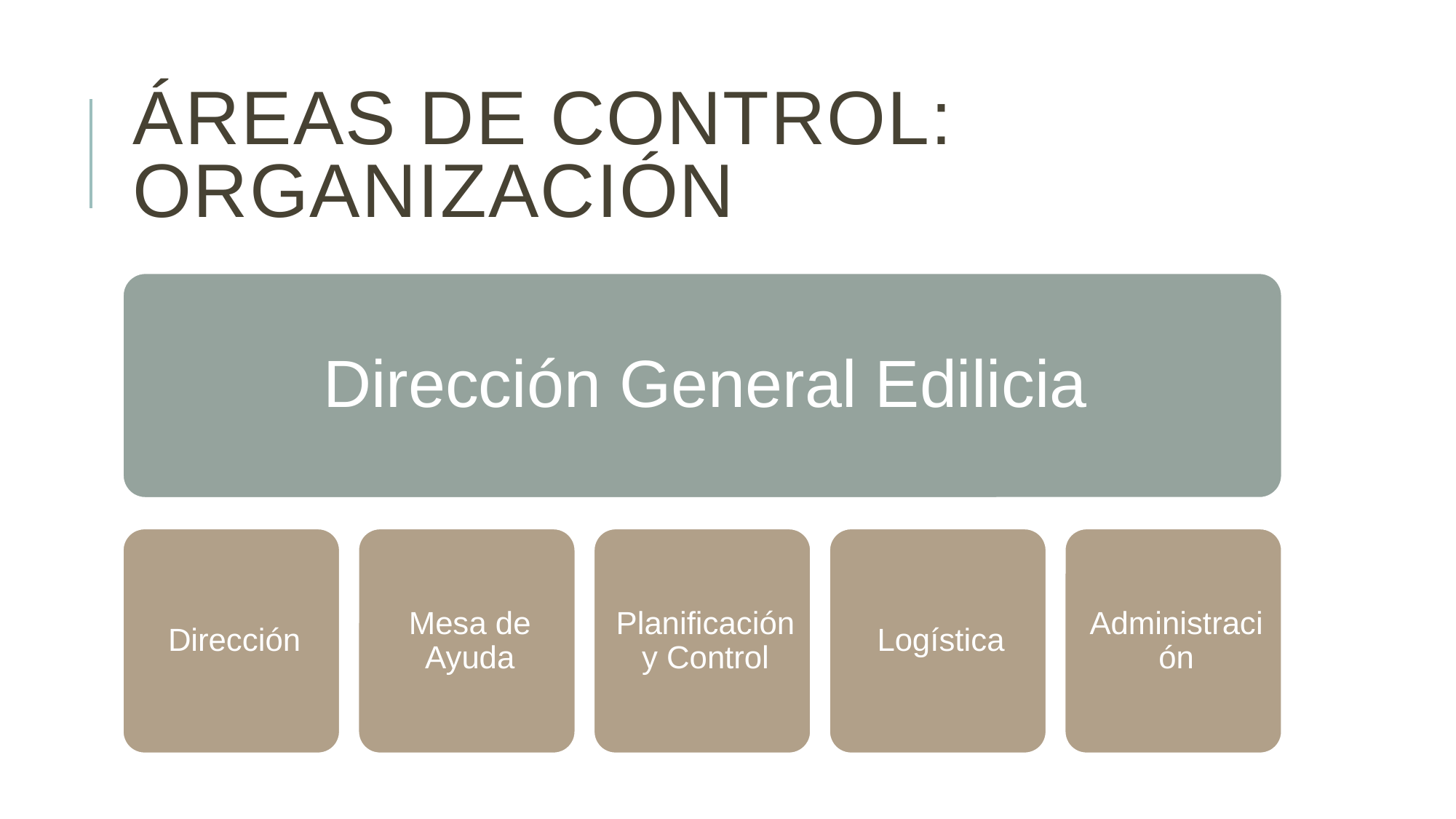

# Áreas de control: Organización
Dirección General Edilicia
Dirección
Mesa de Ayuda
Planificación y Control
Logística
Administración